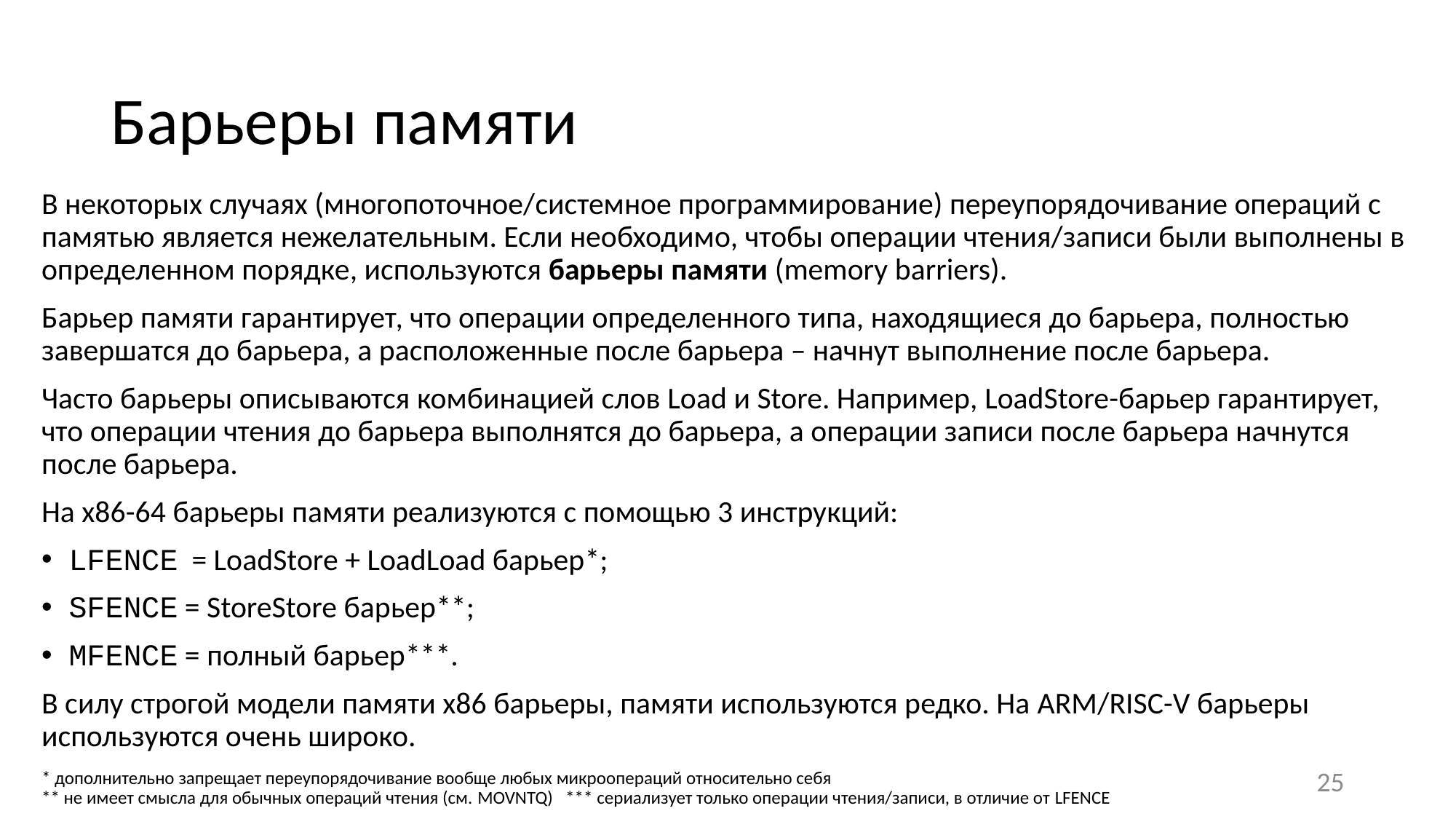

# Барьеры памяти
В некоторых случаях (многопоточное/системное программирование) переупорядочивание операций с памятью является нежелательным. Если необходимо, чтобы операции чтения/записи были выполнены в определенном порядке, используются барьеры памяти (memory barriers).
Барьер памяти гарантирует, что операции определенного типа, находящиеся до барьера, полностью завершатся до барьера, а расположенные после барьера – начнут выполнение после барьера.
Часто барьеры описываются комбинацией слов Load и Store. Например, LoadStore-барьер гарантирует, что операции чтения до барьера выполнятся до барьера, а операции записи после барьера начнутся после барьера.
На х86-64 барьеры памяти реализуются с помощью 3 инструкций:
LFENCE  = LoadStore + LoadLoad барьер*;
SFENCE = StoreStore барьер**;
MFENCE = полный барьер***.
В силу строгой модели памяти х86 барьеры, памяти используются редко. На ARM/RISC-V барьеры используются очень широко.
* дополнительно запрещает переупорядочивание вообще любых микроопераций относительно себя
** не имеет смысла для обычных операций чтения (см. MOVNTQ)   *** сериализует только операции чтения/записи, в отличие от LFENCE
25